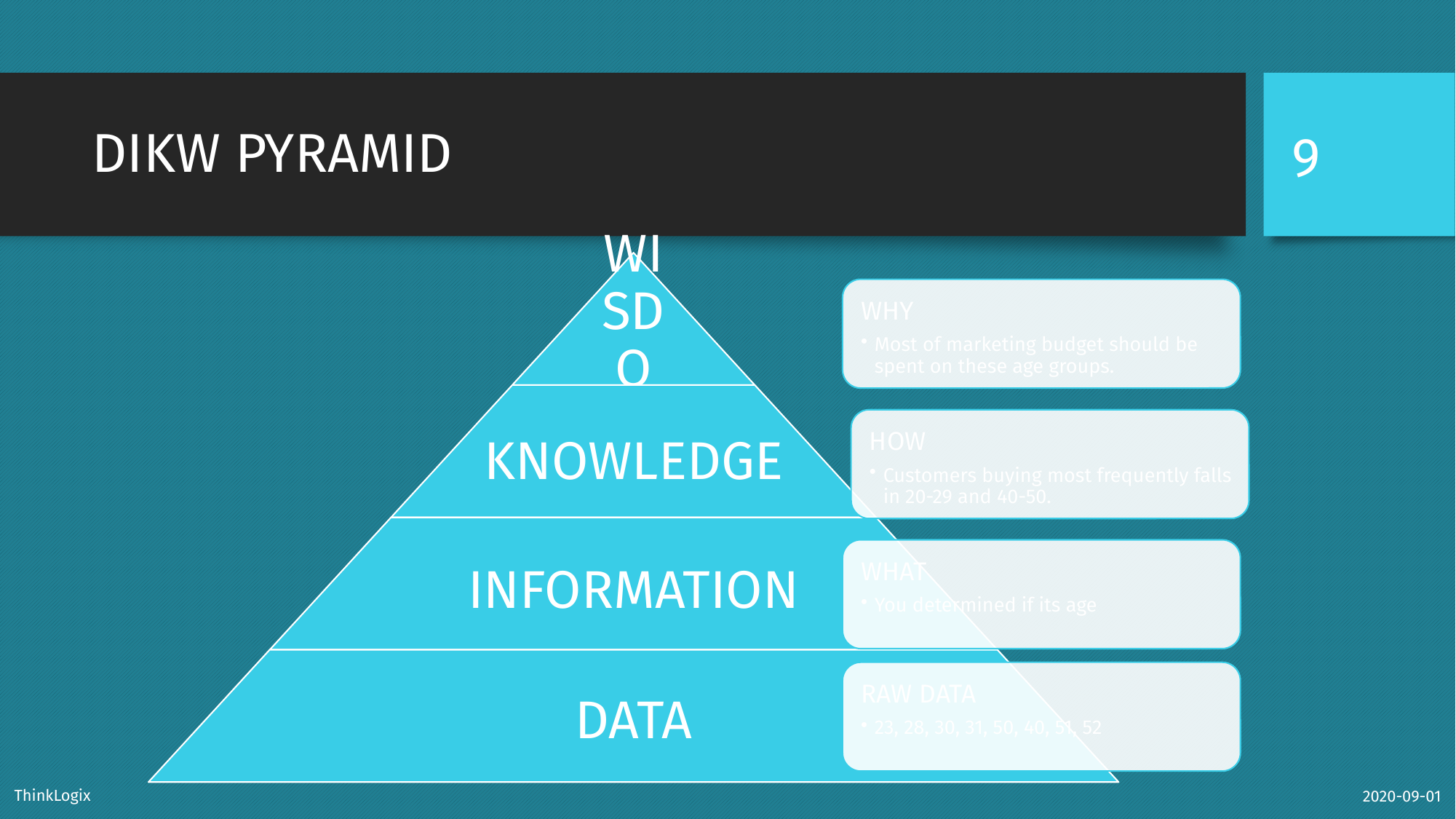

9
# DIKW PYRAMID
WHY
Most of marketing budget should be spent on these age groups.
HOW
Customers buying most frequently falls in 20-29 and 40-50.
WHAT
You determined if its age
RAW DATA
23, 28, 30, 31, 50, 40, 51, 52
WISDOM
KNOWLEDGE
INFORMATION
DATA
ThinkLogix
2020-09-01